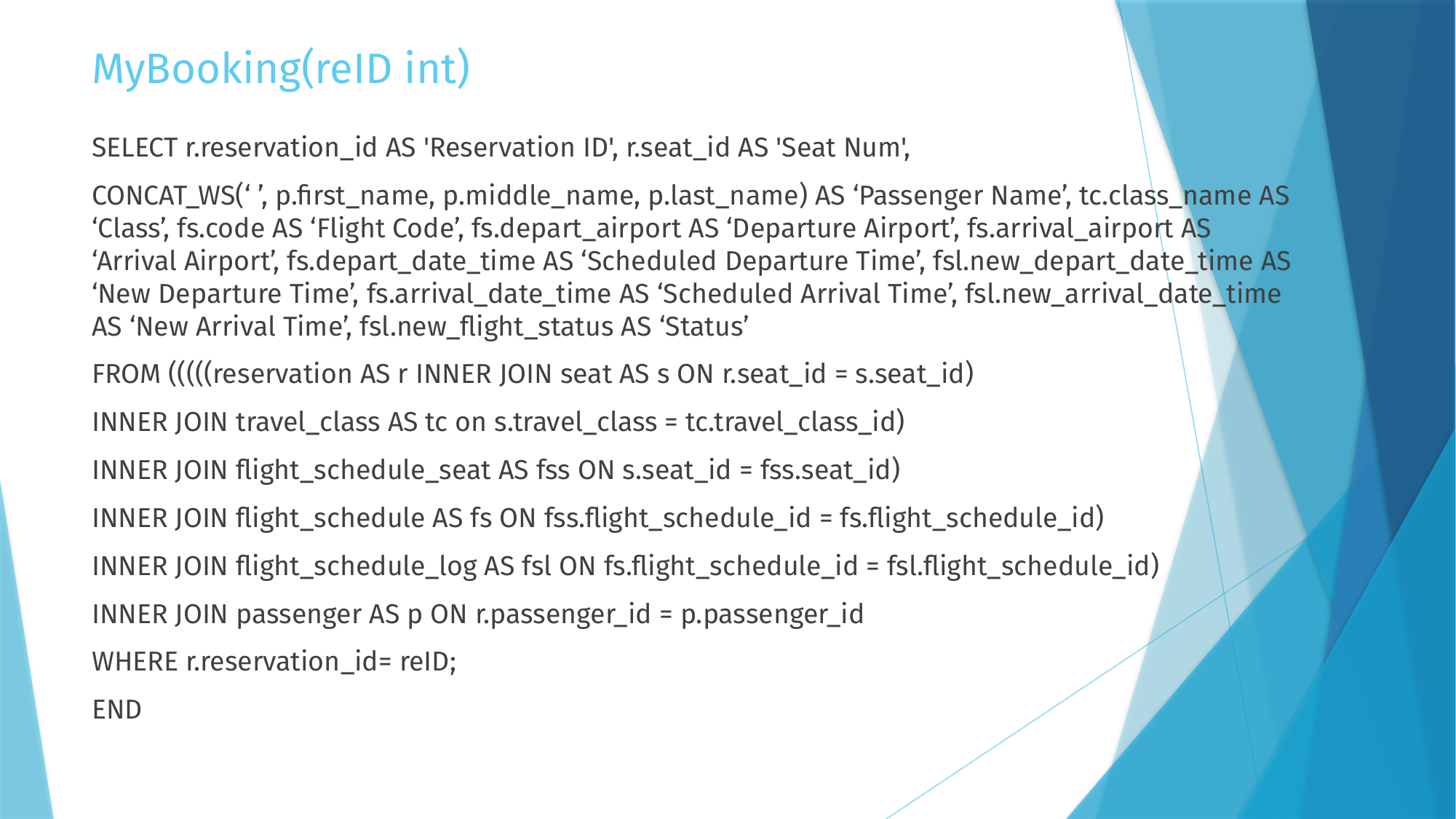

# MyBooking(reID int)
SELECT r.reservation_id AS 'Reservation ID', r.seat_id AS 'Seat Num',
CONCAT_WS(‘ ’, p.first_name, p.middle_name, p.last_name) AS ‘Passenger Name’, tc.class_name AS ‘Class’, fs.code AS ‘Flight Code’, fs.depart_airport AS ‘Departure Airport’, fs.arrival_airport AS ‘Arrival Airport’, fs.depart_date_time AS ‘Scheduled Departure Time’, fsl.new_depart_date_time AS ‘New Departure Time’, fs.arrival_date_time AS ‘Scheduled Arrival Time’, fsl.new_arrival_date_time AS ‘New Arrival Time’, fsl.new_flight_status AS ‘Status’
FROM (((((reservation AS r INNER JOIN seat AS s ON r.seat_id = s.seat_id)
INNER JOIN travel_class AS tc on s.travel_class = tc.travel_class_id)
INNER JOIN flight_schedule_seat AS fss ON s.seat_id = fss.seat_id)
INNER JOIN flight_schedule AS fs ON fss.flight_schedule_id = fs.flight_schedule_id)
INNER JOIN flight_schedule_log AS fsl ON fs.flight_schedule_id = fsl.flight_schedule_id)
INNER JOIN passenger AS p ON r.passenger_id = p.passenger_id
WHERE r.reservation_id= reID;
END